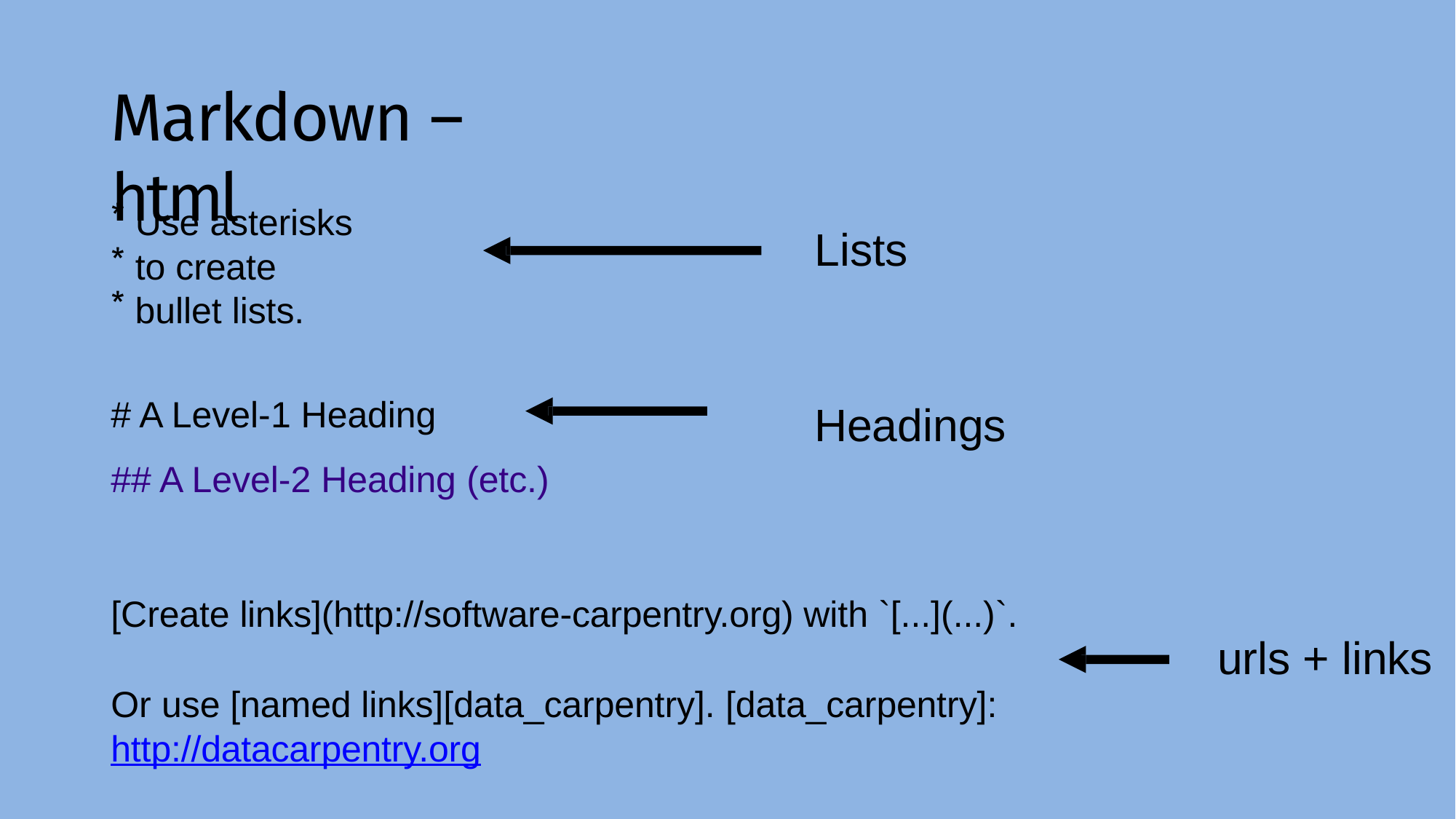

# Markdown – html
Use asterisks
to create
bullet lists.
Lists

# A Level-1 Heading
## A Level-2 Heading (etc.)
Headings

[Create links](http://software-carpentry.org) with `[...](...)`.
urls + links
Or use [named links][data_carpentry]. [data_carpentry]:
http://datacarpentry.org